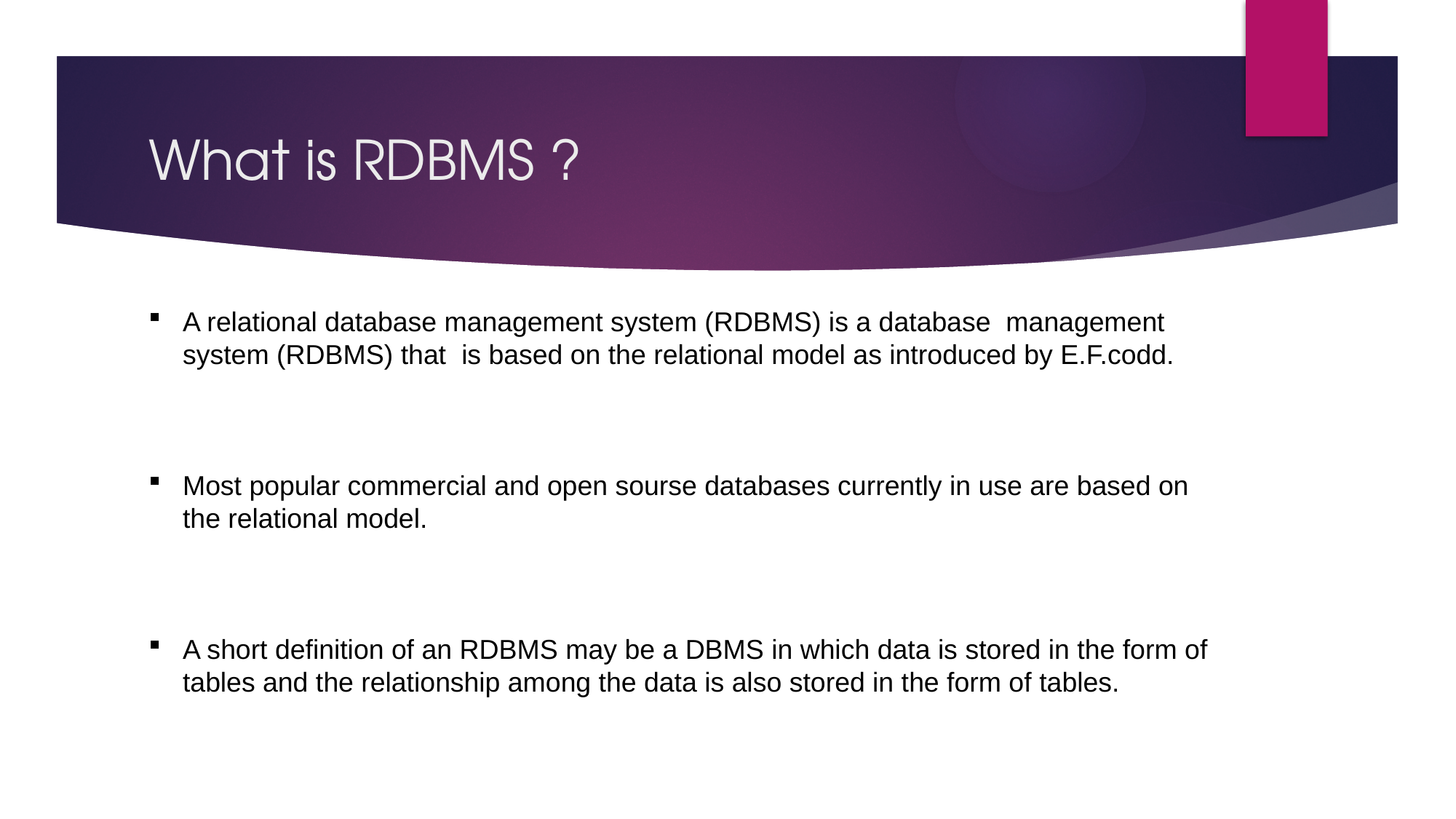

# What is RDBMS ?
A relational database management system (RDBMS) is a database  management system (RDBMS) that  is based on the relational model as introduced by E.F.codd.

Most popular commercial and open sourse databases currently in use are based on the relational model.

A short definition of an RDBMS may be a DBMS in which data is stored in the form of tables and the relationship among the data is also stored in the form of tables.